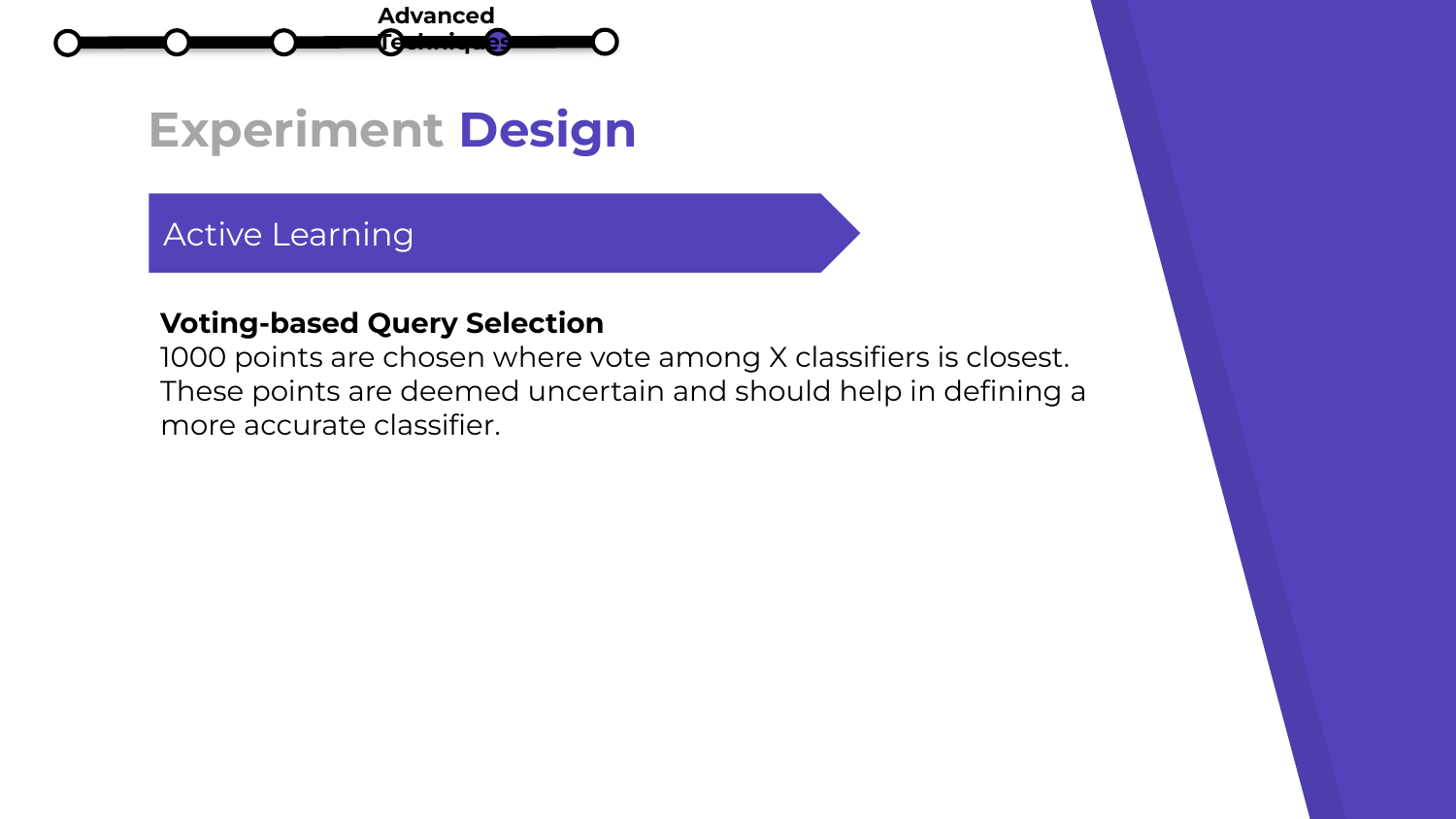

Advanced Techniques

Experiment Design
Active Learning
Voting-based Query Selection
1000 points are chosen where vote among X classifiers is closest. These points are deemed uncertain and should help in defining a more accurate classifier.